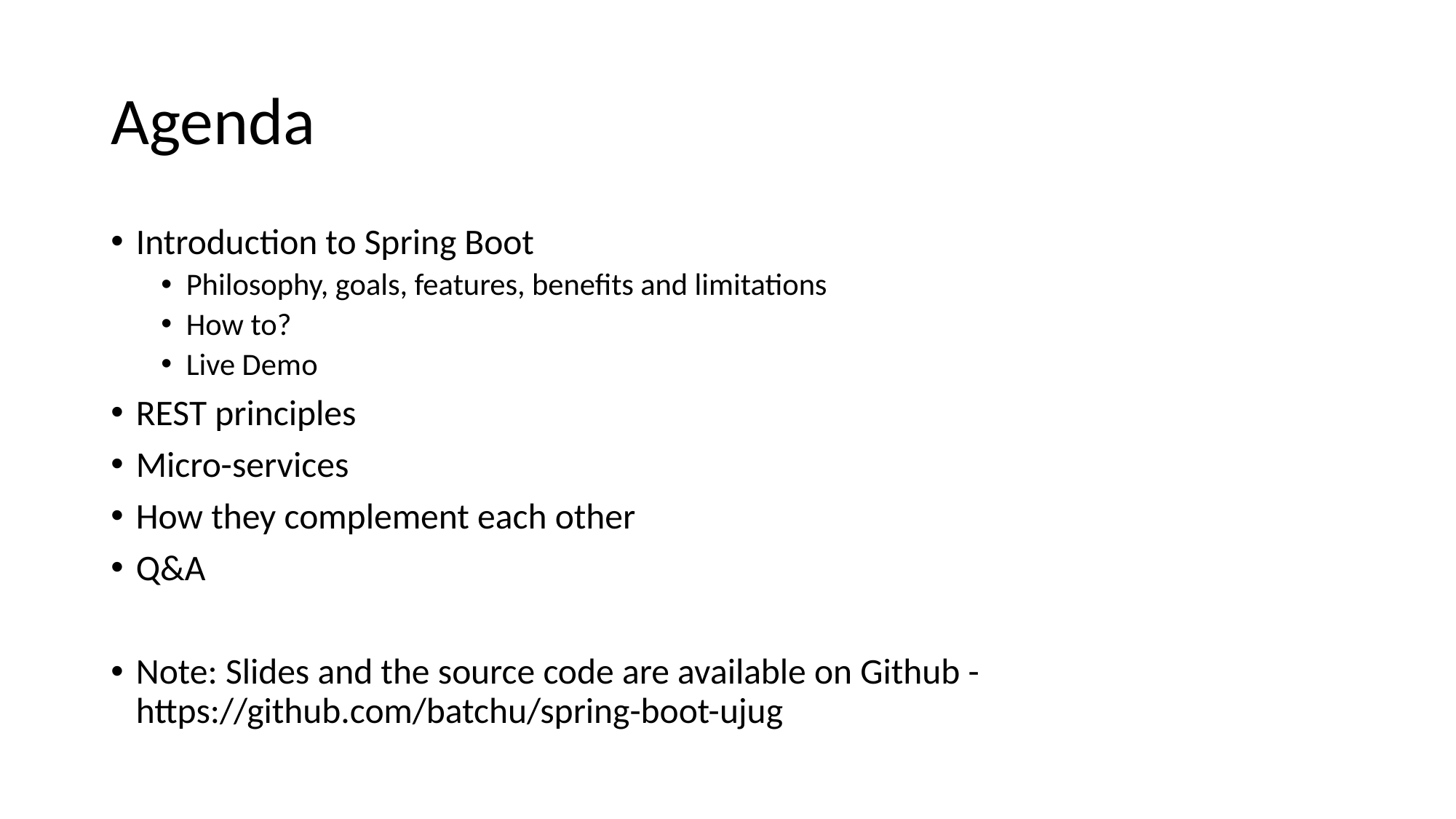

# Agenda
Introduction to Spring Boot
Philosophy, goals, features, benefits and limitations
How to?
Live Demo
REST principles
Micro-services
How they complement each other
Q&A

Note: Slides and the source code are available on Github - https://github.com/batchu/spring-boot-ujug